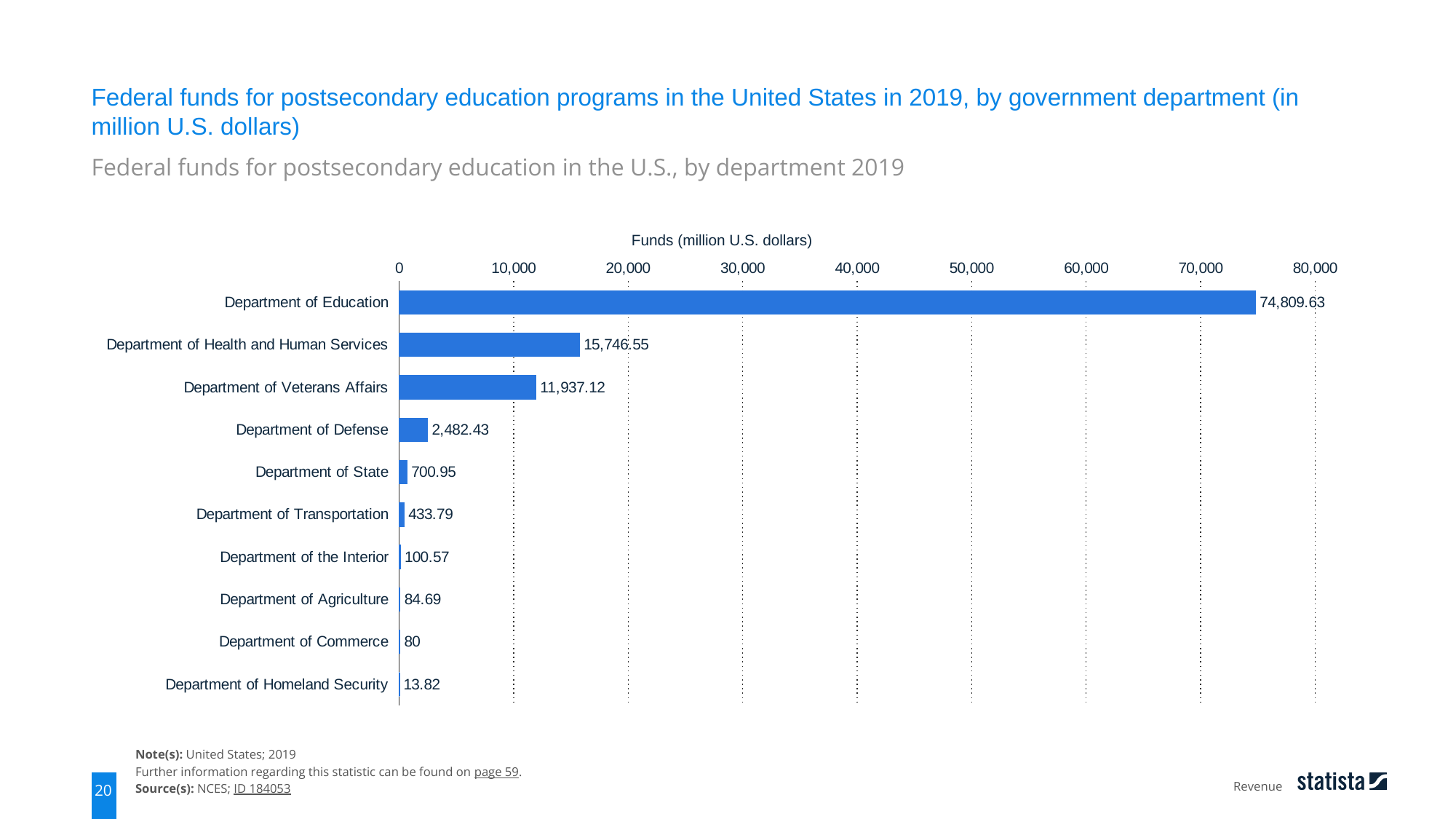

Federal funds for postsecondary education programs in the United States in 2019, by government department (in million U.S. dollars)
Federal funds for postsecondary education in the U.S., by department 2019
Funds (million U.S. dollars)

### Chart

| Category | data |
|---|---|
| Department of Education | 74809.63 |
| Department of Health and Human Services | 15746.55 |
| Department of Veterans Affairs | 11937.12 |
| Department of Defense | 2482.43 |
| Department of State | 700.95 |
| Department of Transportation | 433.79 |
| Department of the Interior | 100.57 |
| Department of Agriculture | 84.69 |
| Department of Commerce | 80.0 |
| Department of Homeland Security | 13.82 |
Note(s): United States; 2019
Further information regarding this statistic can be found on page 59.
Source(s): NCES; ID 184053
Revenue

20